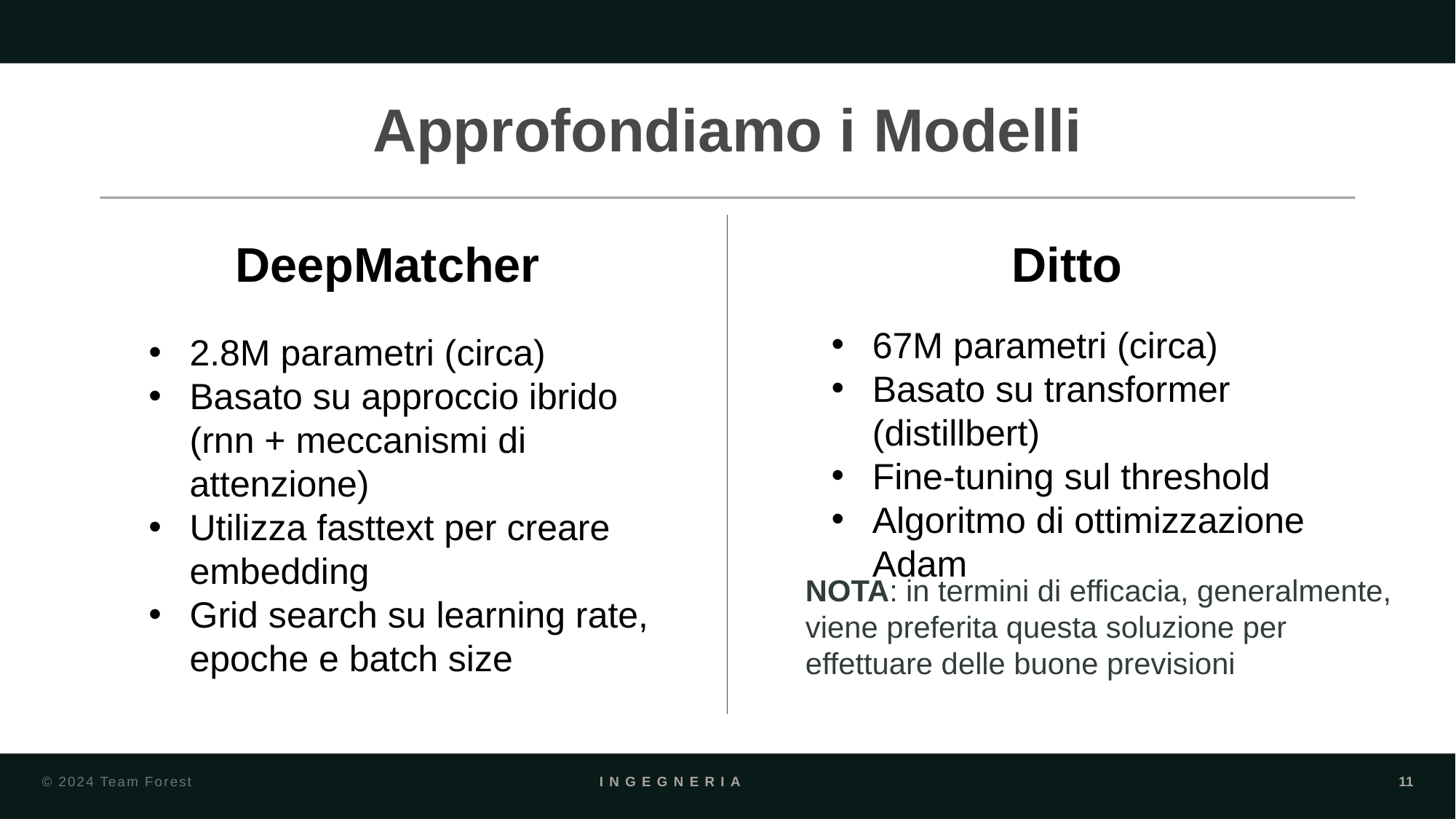

Approfondiamo i Modelli
DeepMatcher
Ditto
67M parametri (circa)
Basato su transformer (distillbert)
Fine-tuning sul threshold
Algoritmo di ottimizzazione Adam
2.8M parametri (circa)
Basato su approccio ibrido (rnn + meccanismi di attenzione)
Utilizza fasttext per creare embedding
Grid search su learning rate, epoche e batch size
NOTA: in termini di efficacia, generalmente, viene preferita questa soluzione per effettuare delle buone previsioni

© 2024 Team Forest
Ingegneria dei dati
11